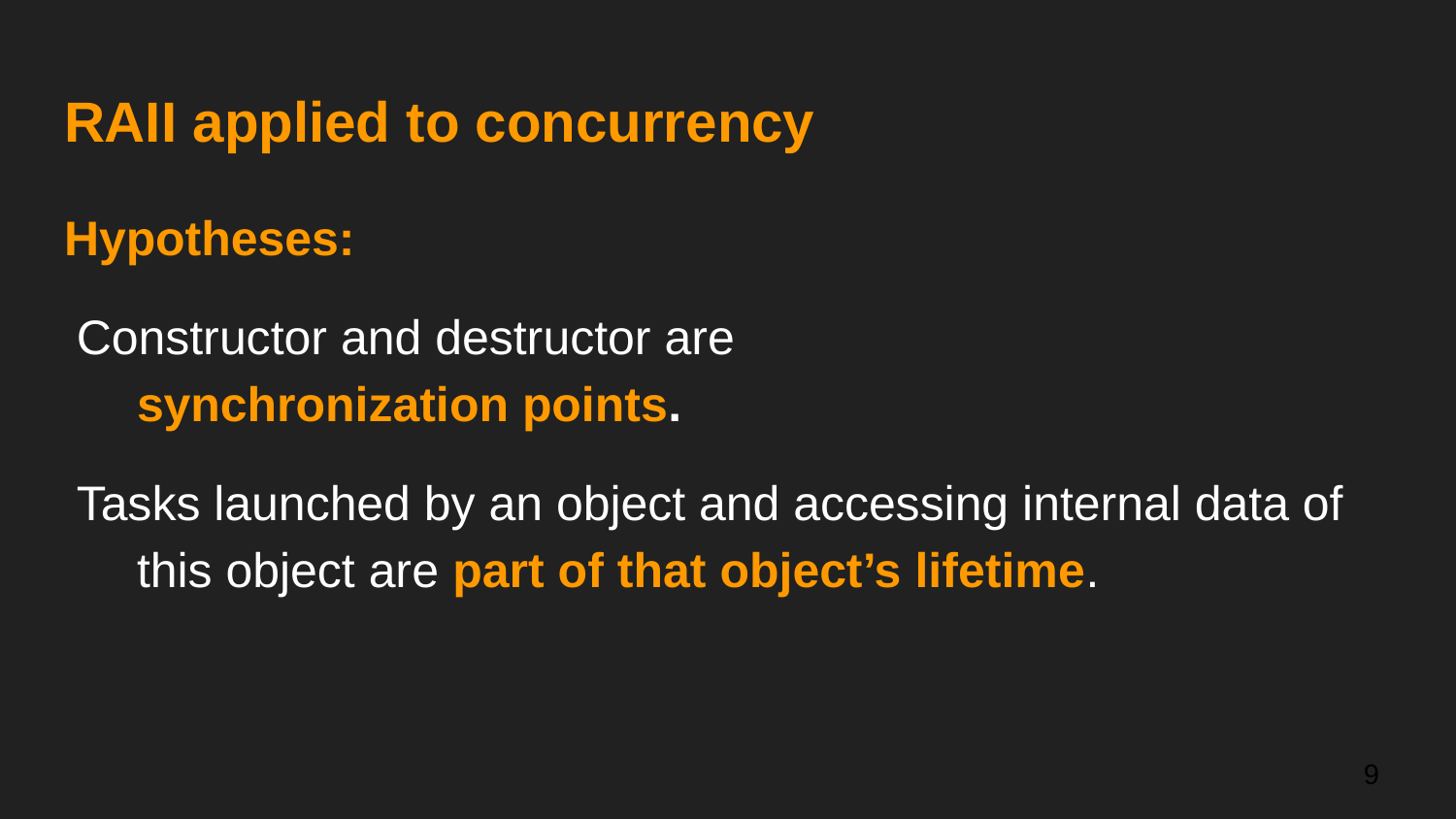

# RAII applied to concurrency

Hypotheses:
Constructor and destructor are
synchronization points.
Tasks launched by an object and accessing internal data of this object are part of that object’s lifetime.
9